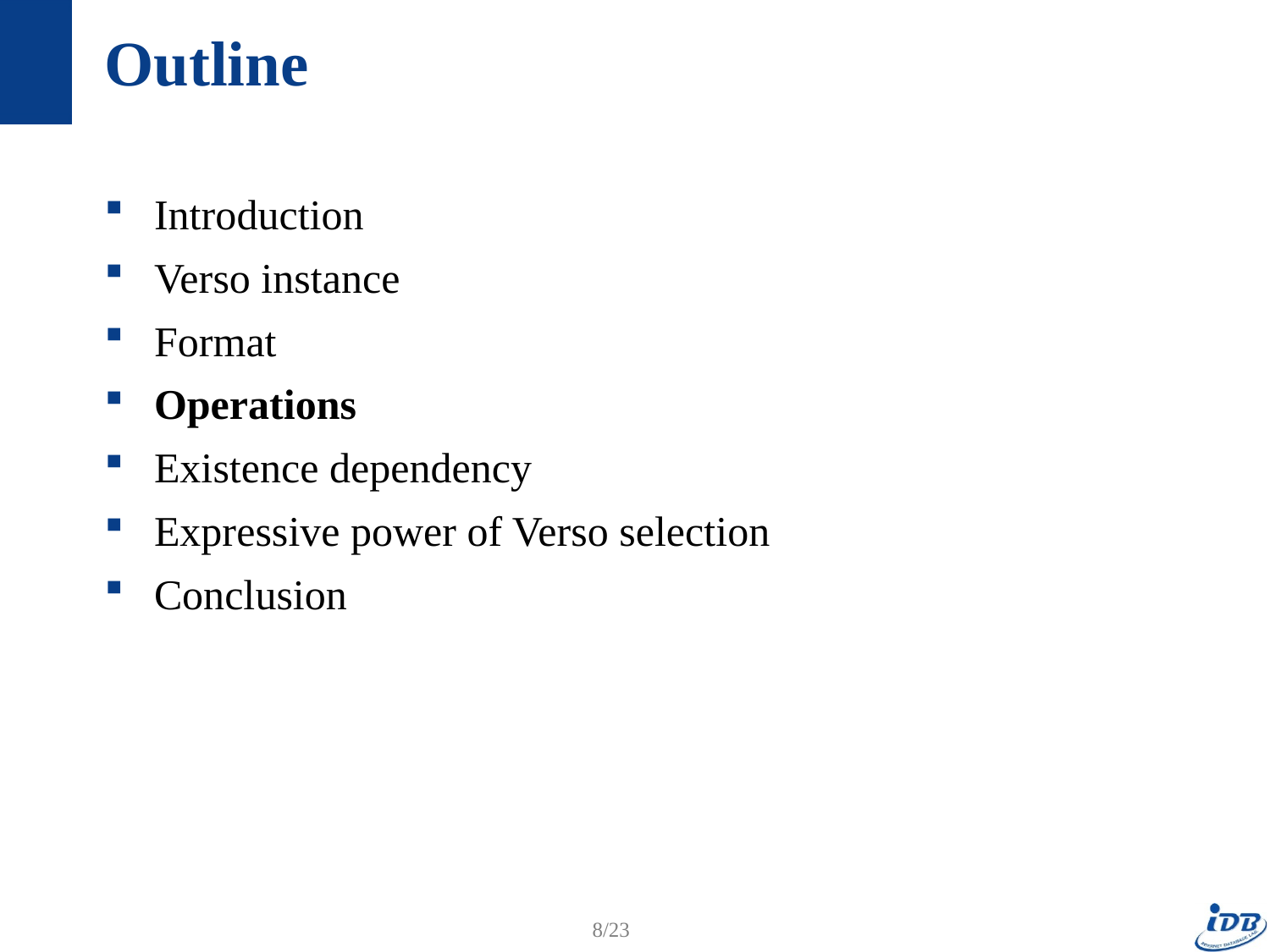

# Outline
Introduction
Verso instance
Format
Operations
Existence dependency
Expressive power of Verso selection
Conclusion